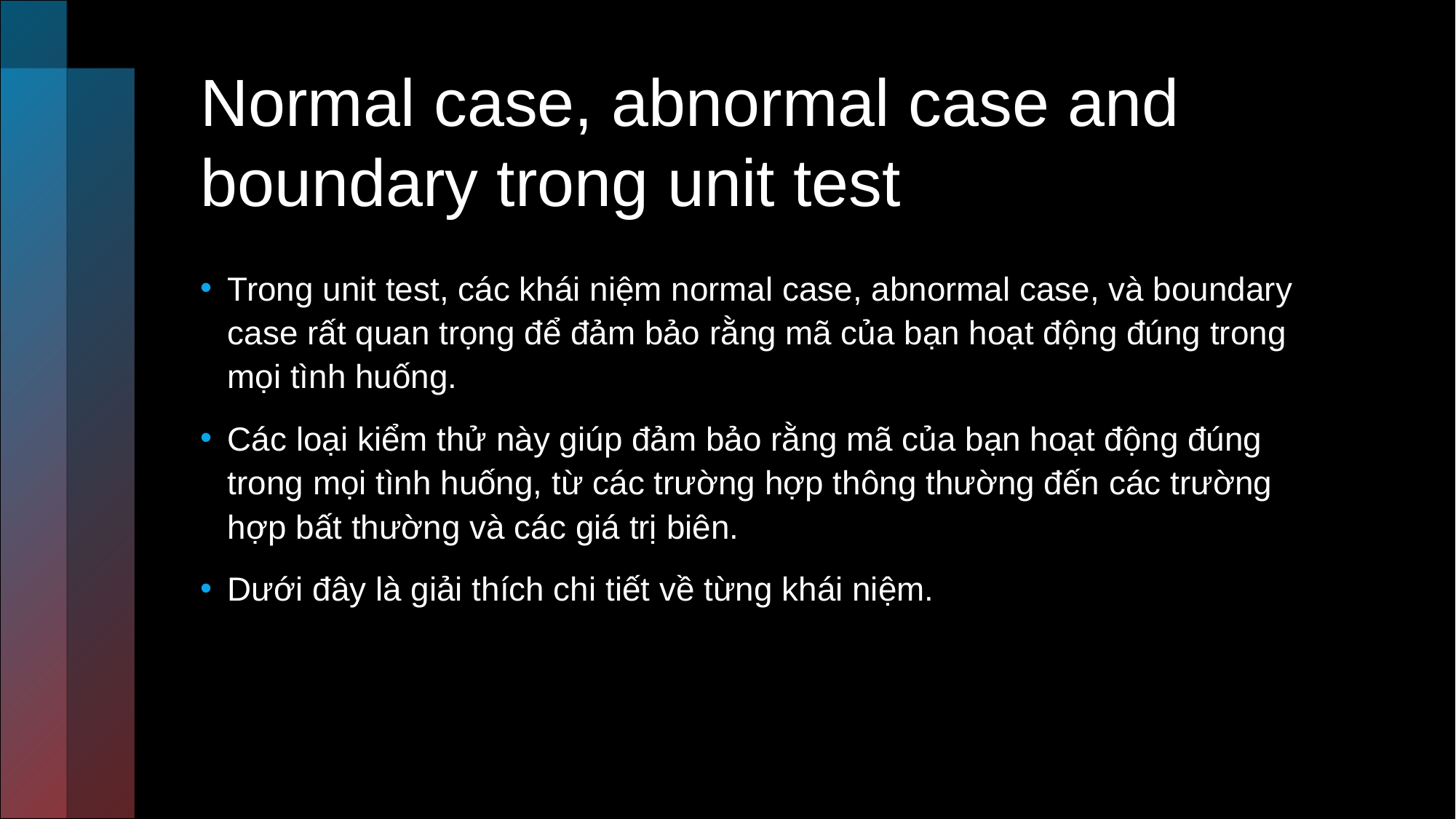

# Normal case, abnormal case and boundary trong unit test
Trong unit test, các khái niệm normal case, abnormal case, và boundary case rất quan trọng để đảm bảo rằng mã của bạn hoạt động đúng trong mọi tình huống.
Các loại kiểm thử này giúp đảm bảo rằng mã của bạn hoạt động đúng trong mọi tình huống, từ các trường hợp thông thường đến các trường hợp bất thường và các giá trị biên.
Dưới đây là giải thích chi tiết về từng khái niệm.